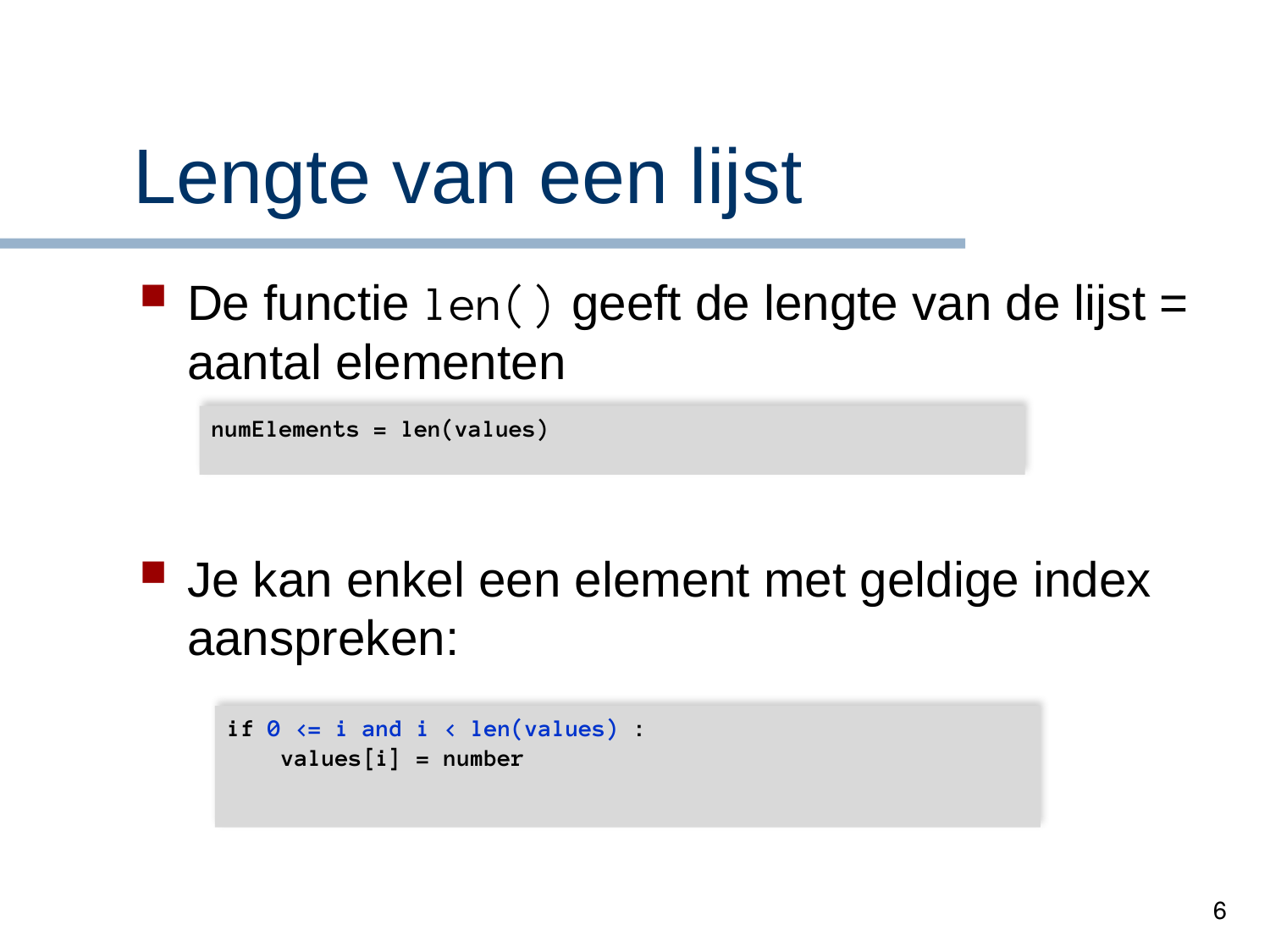

# Lengte van een lijst
De functie len() geeft de lengte van de lijst = aantal elementen

Je kan enkel een element met geldige index aanspreken:
numElements = len(values)
if 0 <= i and i < len(values) :
    values[i] = number
6